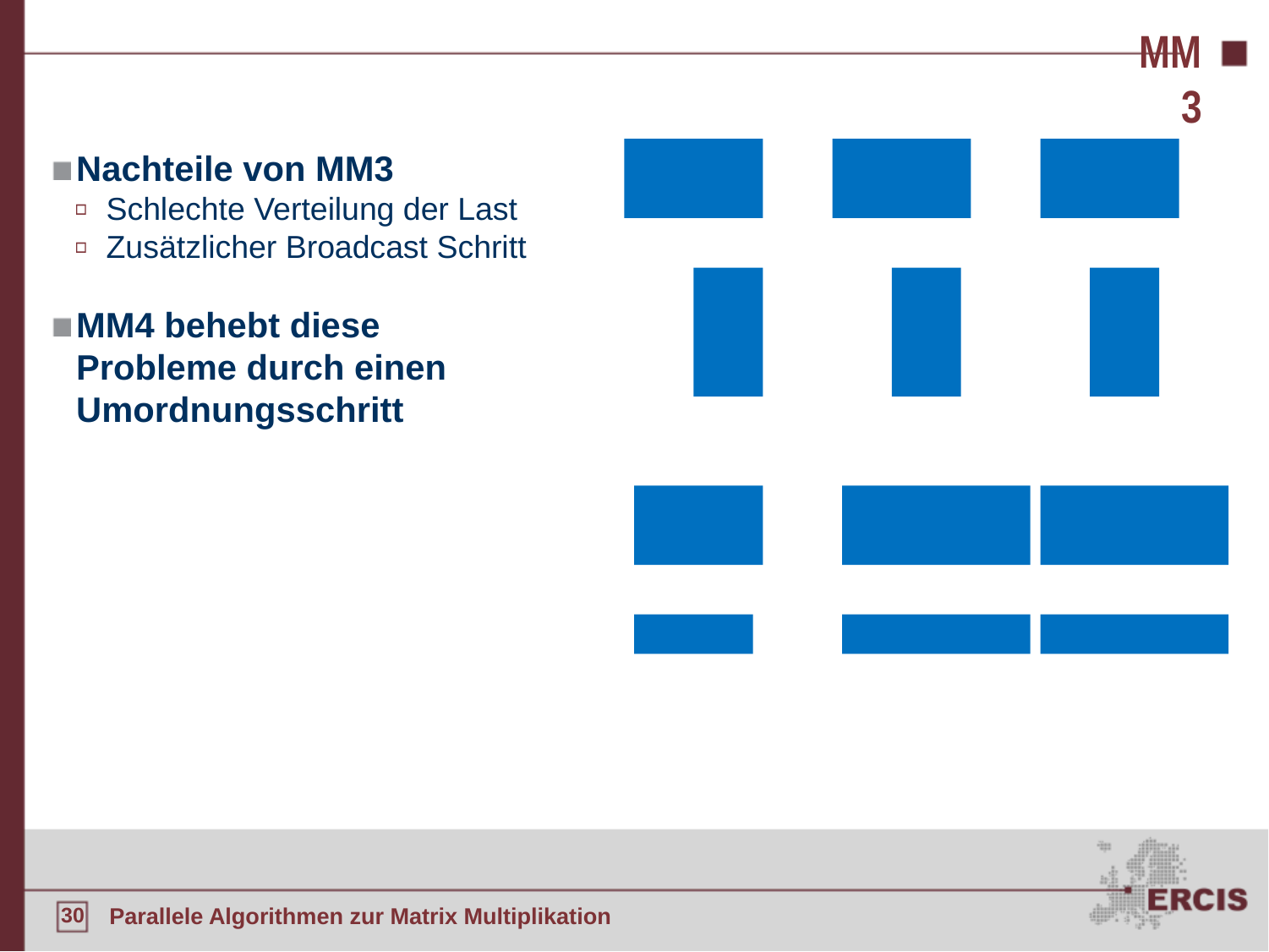

MM3
Nachteile von MM3
Schlechte Verteilung der Last
Zusätzlicher Broadcast Schritt

MM4 behebt diese Probleme durch einen Umordnungsschritt